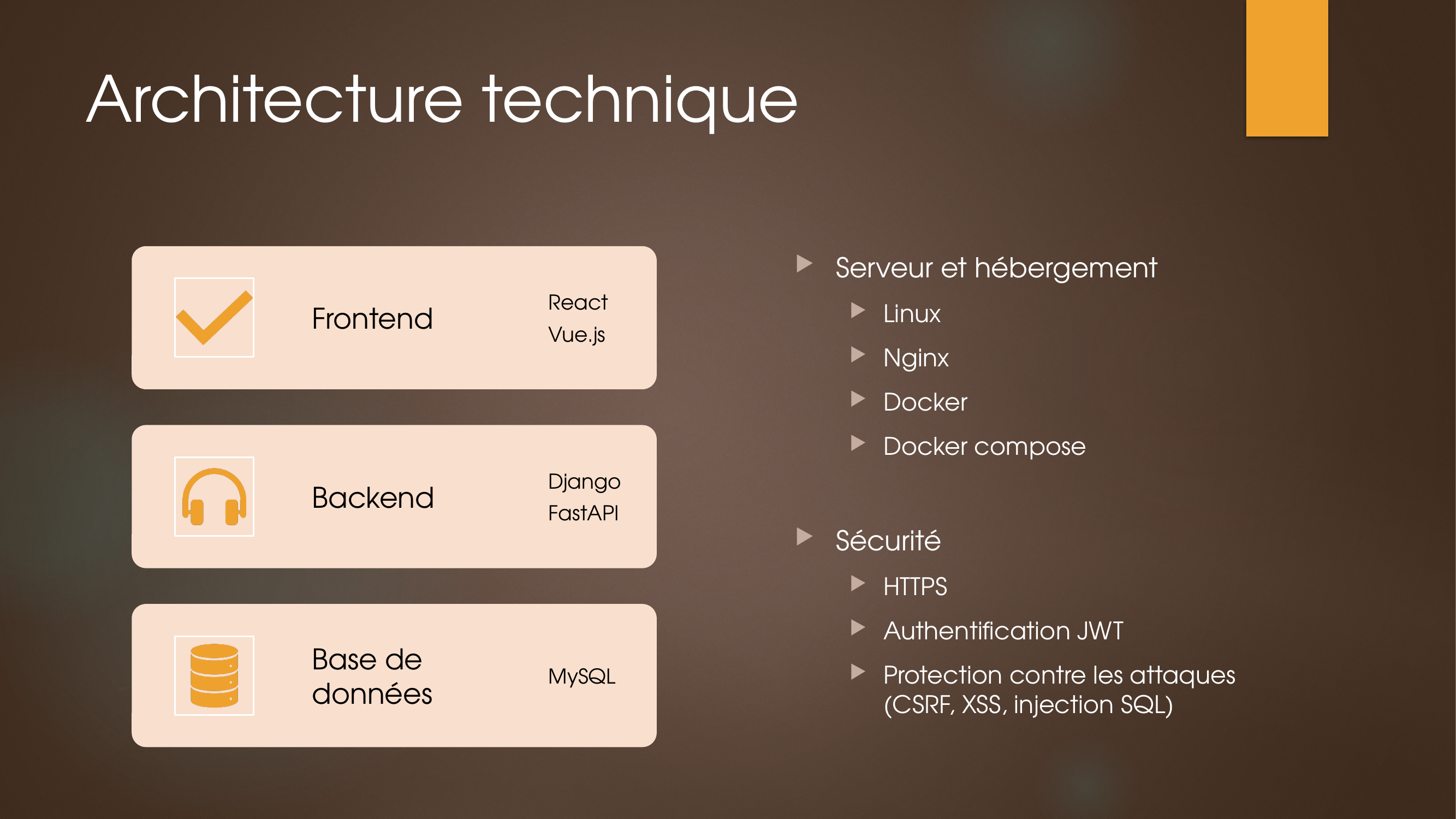

# Architecture technique
Frontend
React
Vue.js
Backend
Django
FastAPI
Base de données
MySQL
Serveur et hébergement
Linux
Nginx
Docker
Docker compose

Sécurité
HTTPS
Authentification JWT
Protection contre les attaques (CSRF, XSS, injection SQL)